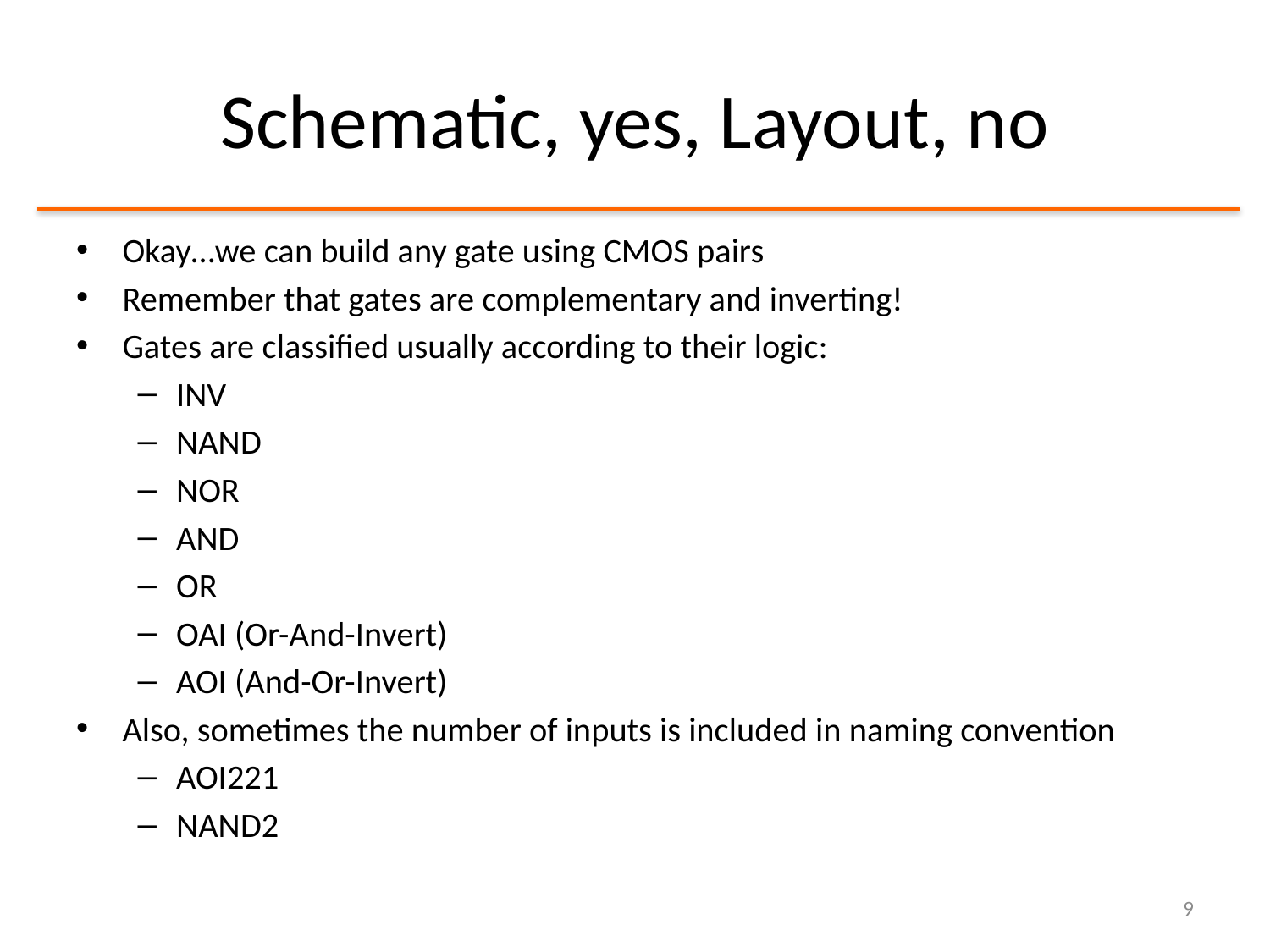

# Schematic, yes, Layout, no
Okay…we can build any gate using CMOS pairs
Remember that gates are complementary and inverting!
Gates are classified usually according to their logic:
INV
NAND
NOR
AND
OR
OAI (Or-And-Invert)
AOI (And-Or-Invert)
Also, sometimes the number of inputs is included in naming convention
AOI221
NAND2
9